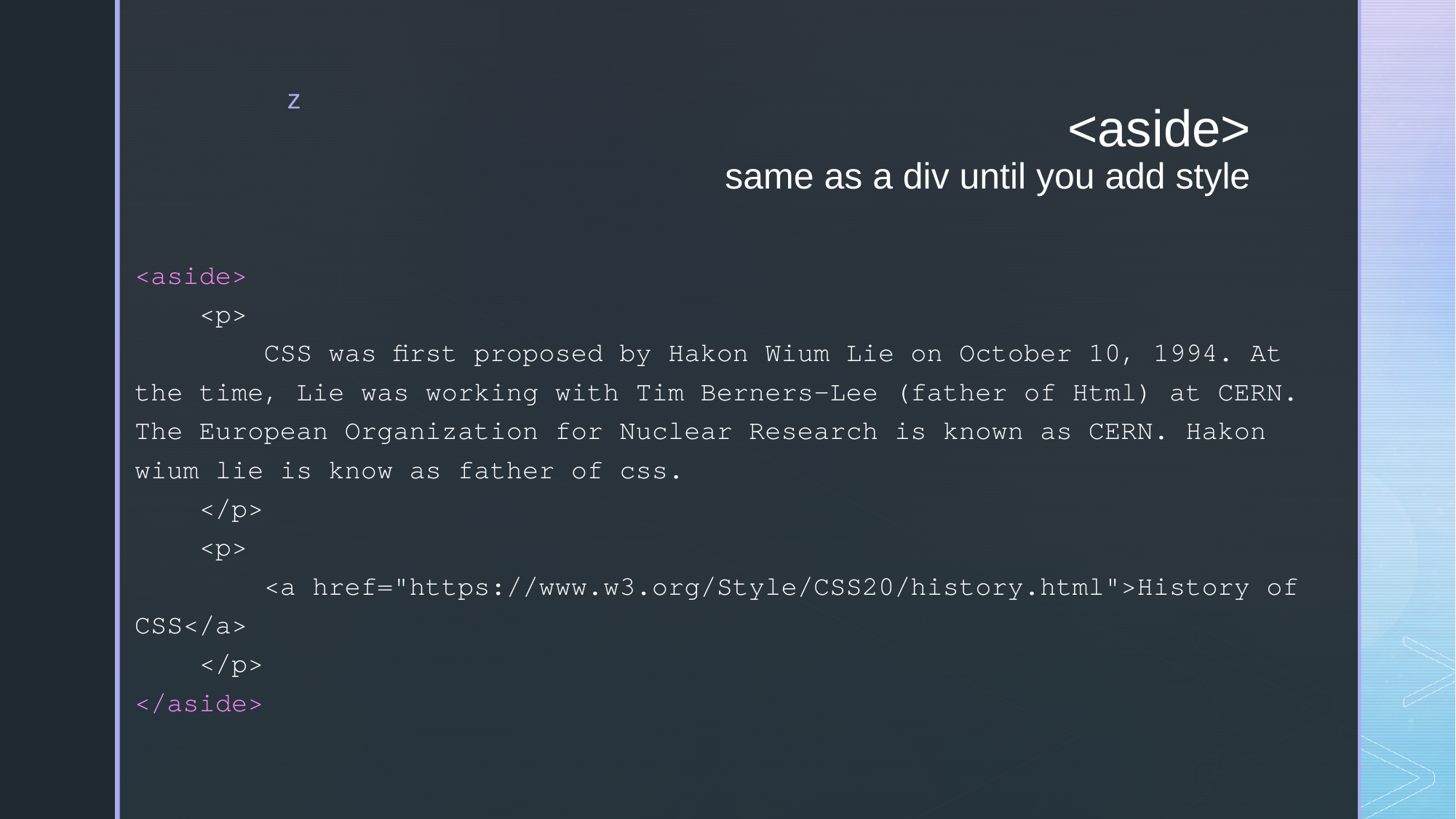

# <aside> same as a div until you add style
<aside>
    <p>
        CSS was first proposed by Hakon Wium Lie on October 10, 1994. At the time, Lie was working with Tim Berners-Lee (father of Html) at CERN. The European Organization for Nuclear Research is known as CERN. Hakon wium lie is know as father of css.
    </p>
    <p>
        <a href="https://www.w3.org/Style/CSS20/history.html">History of CSS</a>
    </p>
</aside>